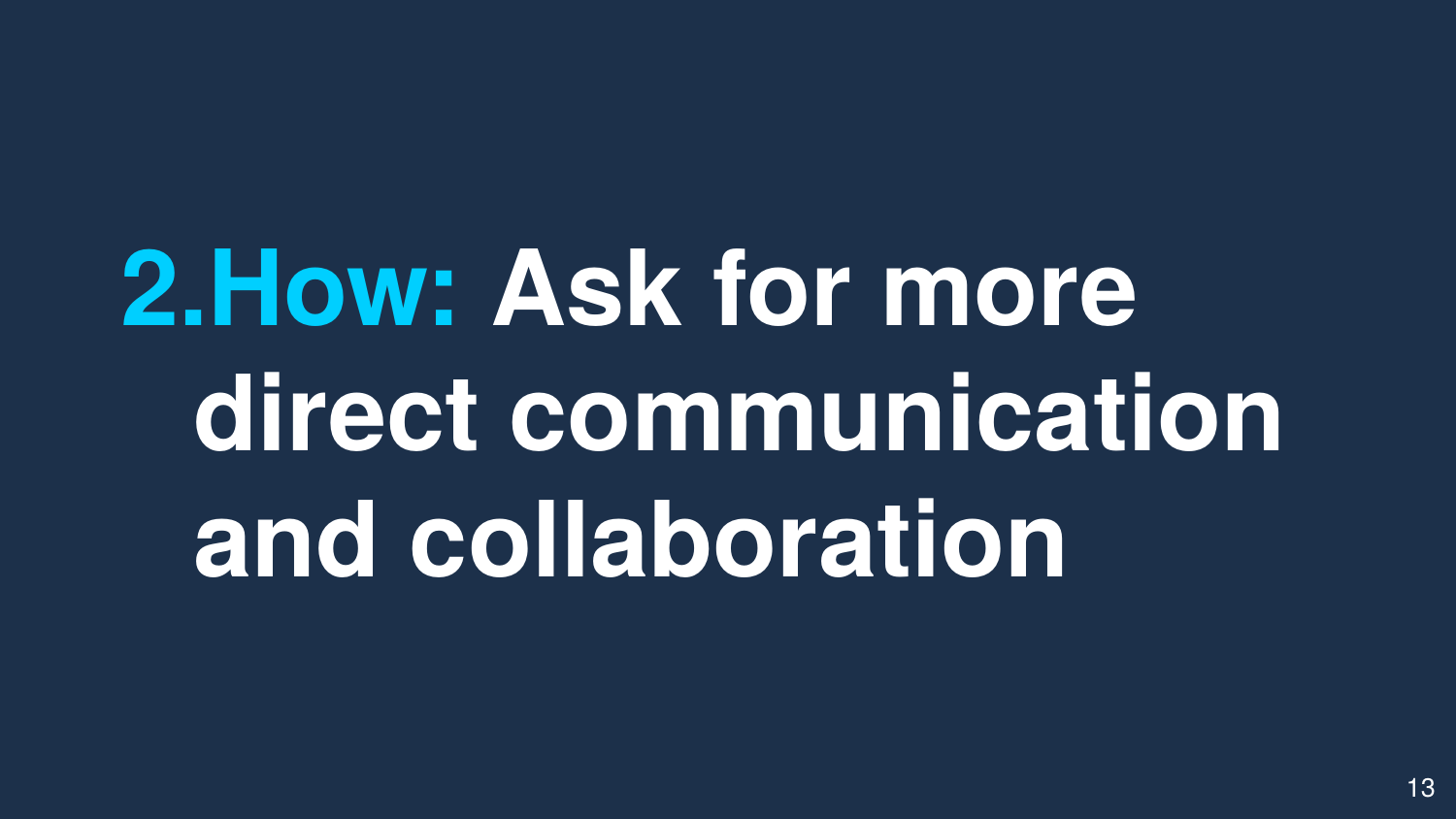

# How: Ask for more direct communication and collaboration
13